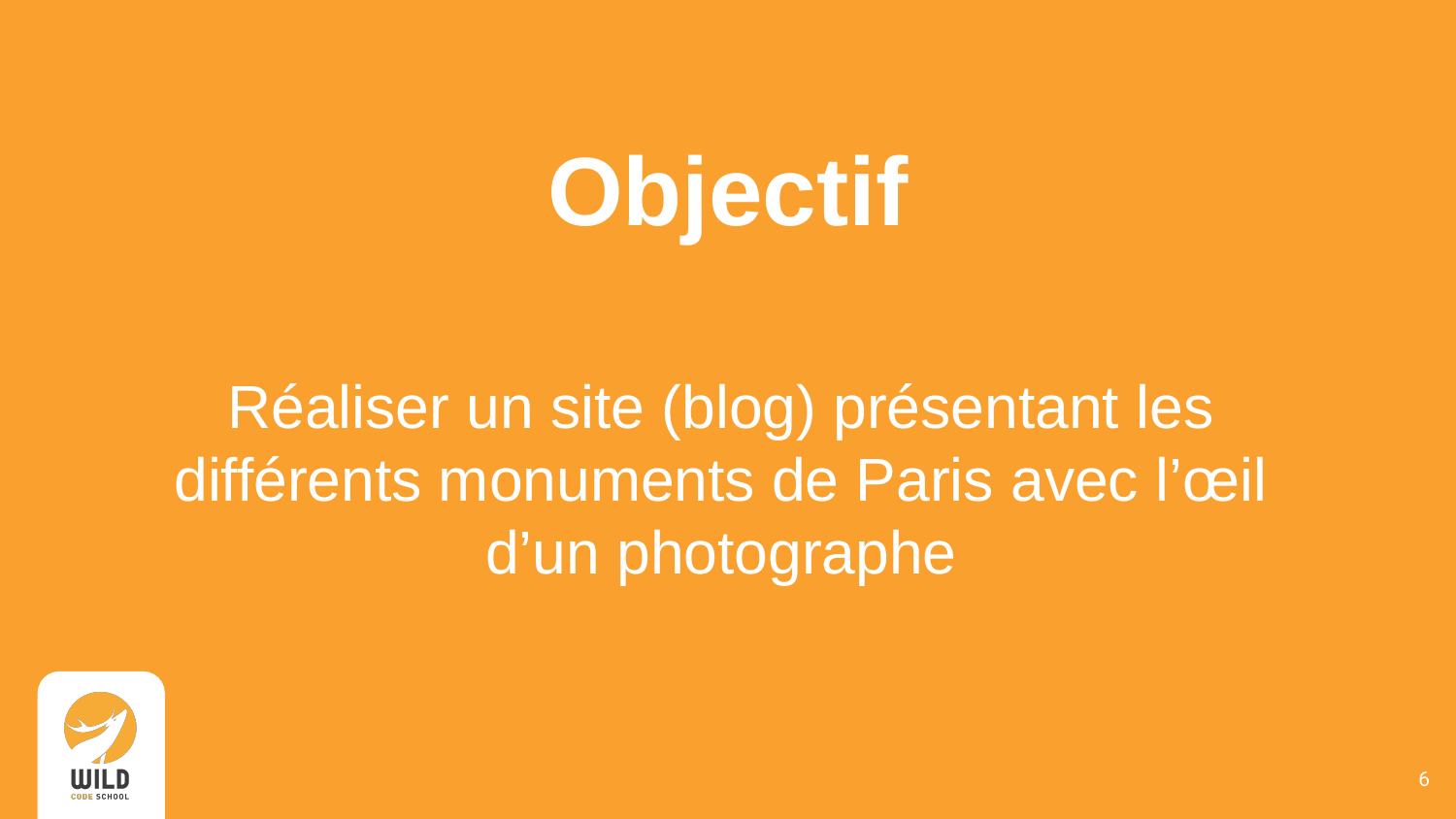

# Objectif
Réaliser un site (blog) présentant les différents monuments de Paris avec l’œil d’un photographe
6